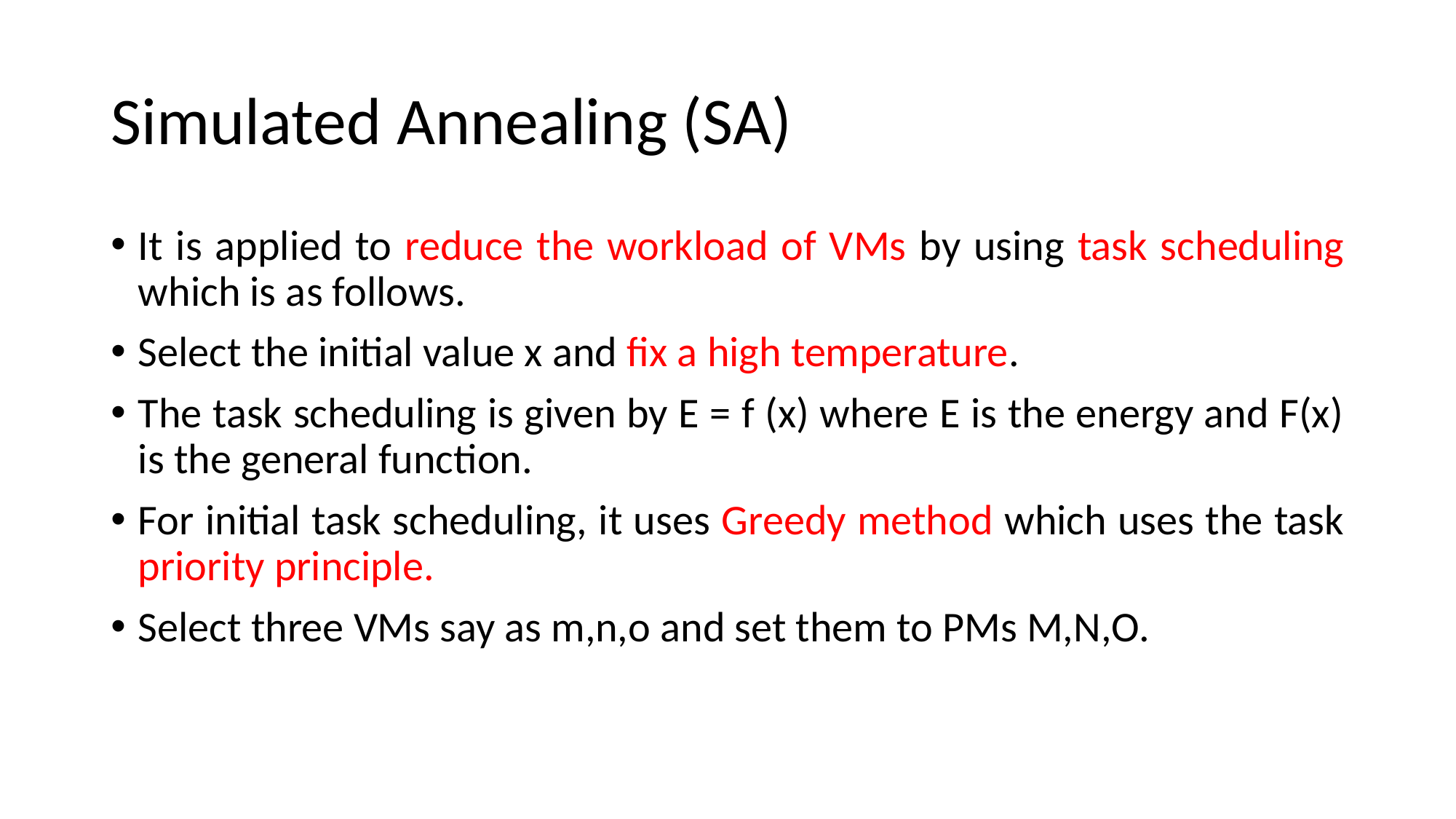

# Simulated Annealing (SA)
It is applied to reduce the workload of VMs by using task scheduling which is as follows.
Select the initial value x and fix a high temperature.
The task scheduling is given by E = f (x) where E is the energy and F(x) is the general function.
For initial task scheduling, it uses Greedy method which uses the task priority principle.
Select three VMs say as m,n,o and set them to PMs M,N,O.